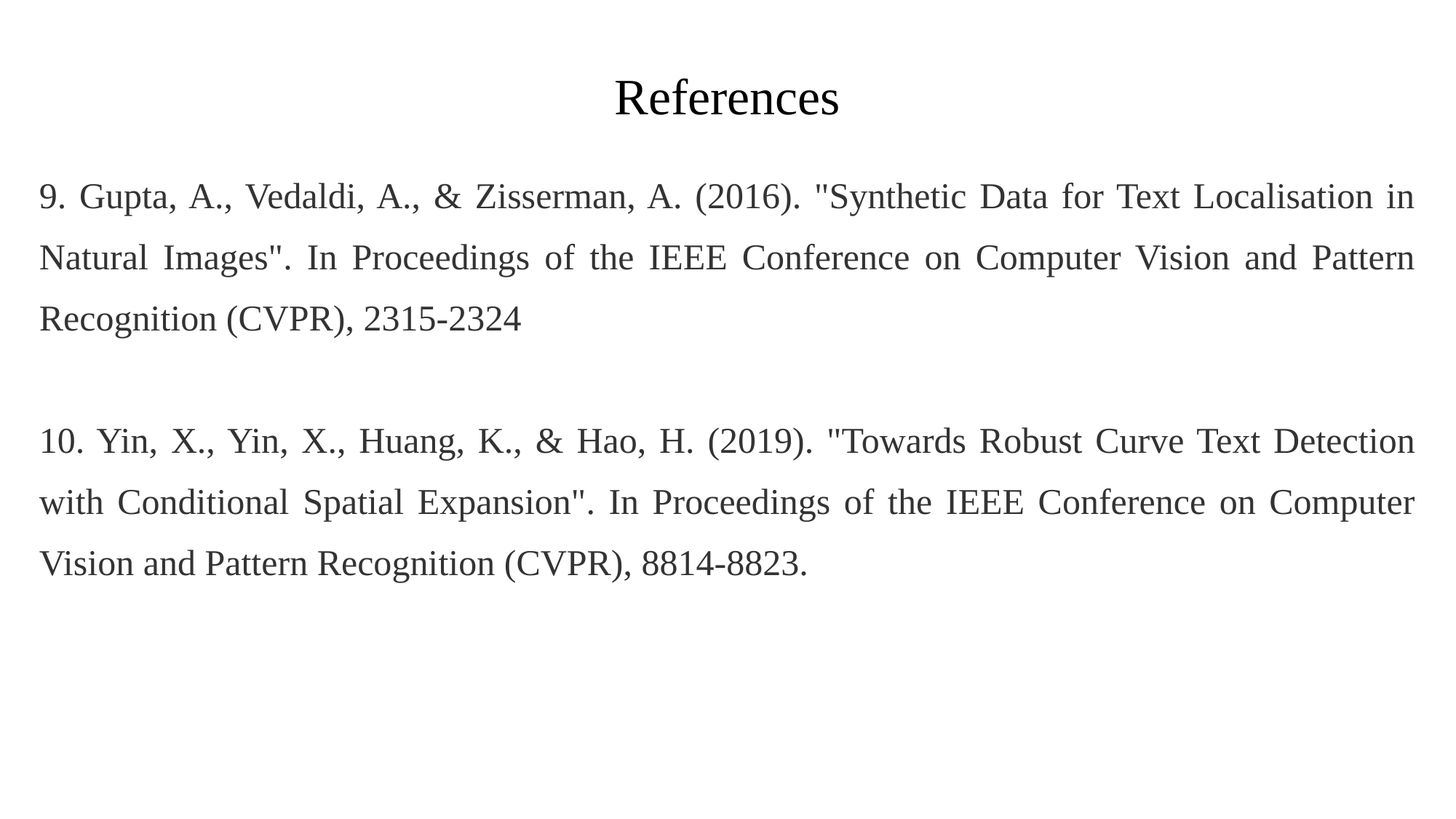

References
9. Gupta, A., Vedaldi, A., & Zisserman, A. (2016). "Synthetic Data for Text Localisation in Natural Images". In Proceedings of the IEEE Conference on Computer Vision and Pattern Recognition (CVPR), 2315-2324

10. Yin, X., Yin, X., Huang, K., & Hao, H. (2019). "Towards Robust Curve Text Detection with Conditional Spatial Expansion". In Proceedings of the IEEE Conference on Computer Vision and Pattern Recognition (CVPR), 8814-8823.